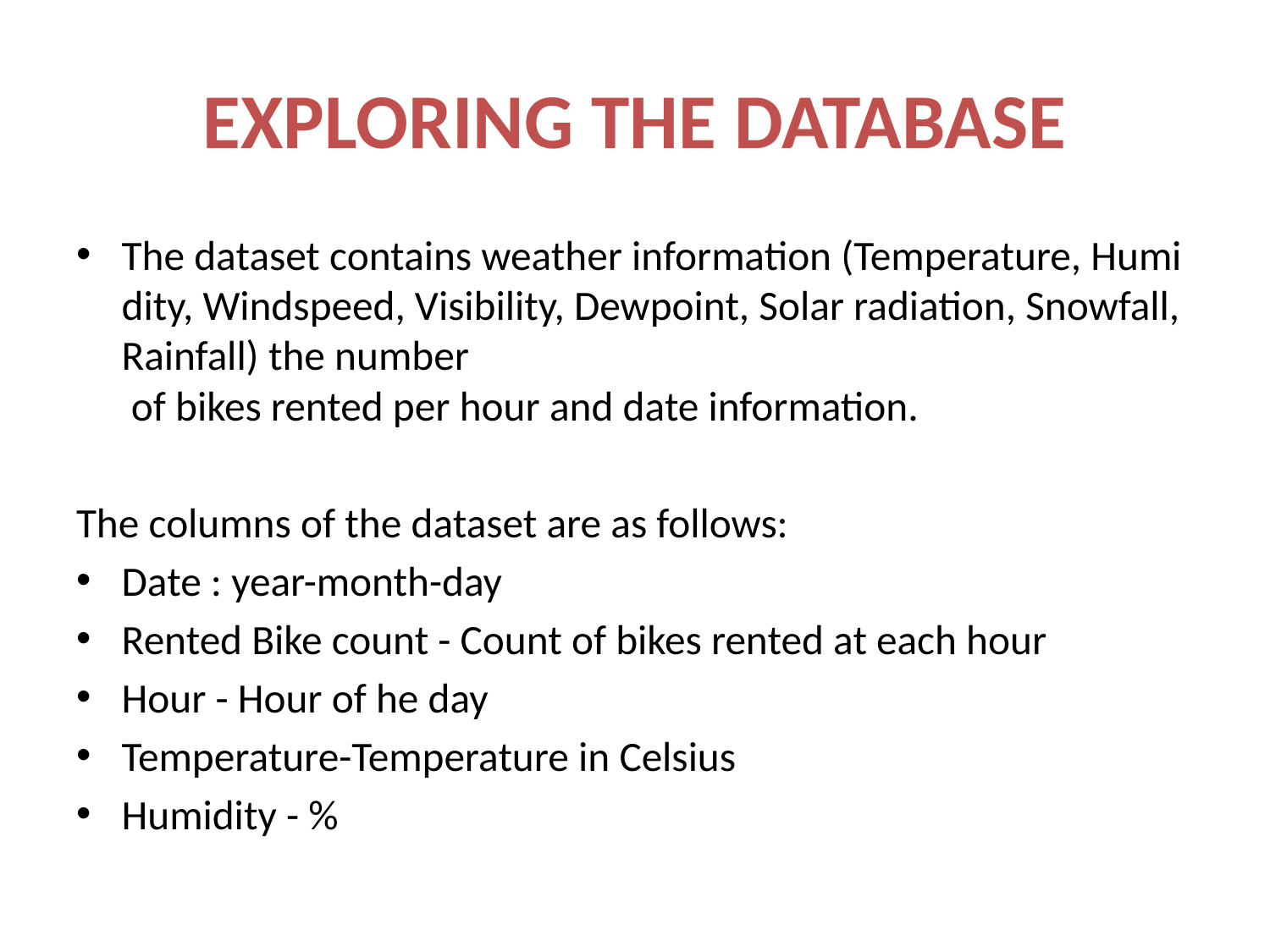

# EXPLORING THE DATABASE
The dataset contains weather information (Temperature, Humidity, Windspeed, Visibility, Dewpoint, Solar radiation, Snowfall, Rainfall) the number  of bikes rented per hour and date information.

The columns of the dataset are as follows:
Date : year-month-day
Rented Bike count - Count of bikes rented at each hour
Hour - Hour of he day
Temperature-Temperature in Celsius
Humidity - %